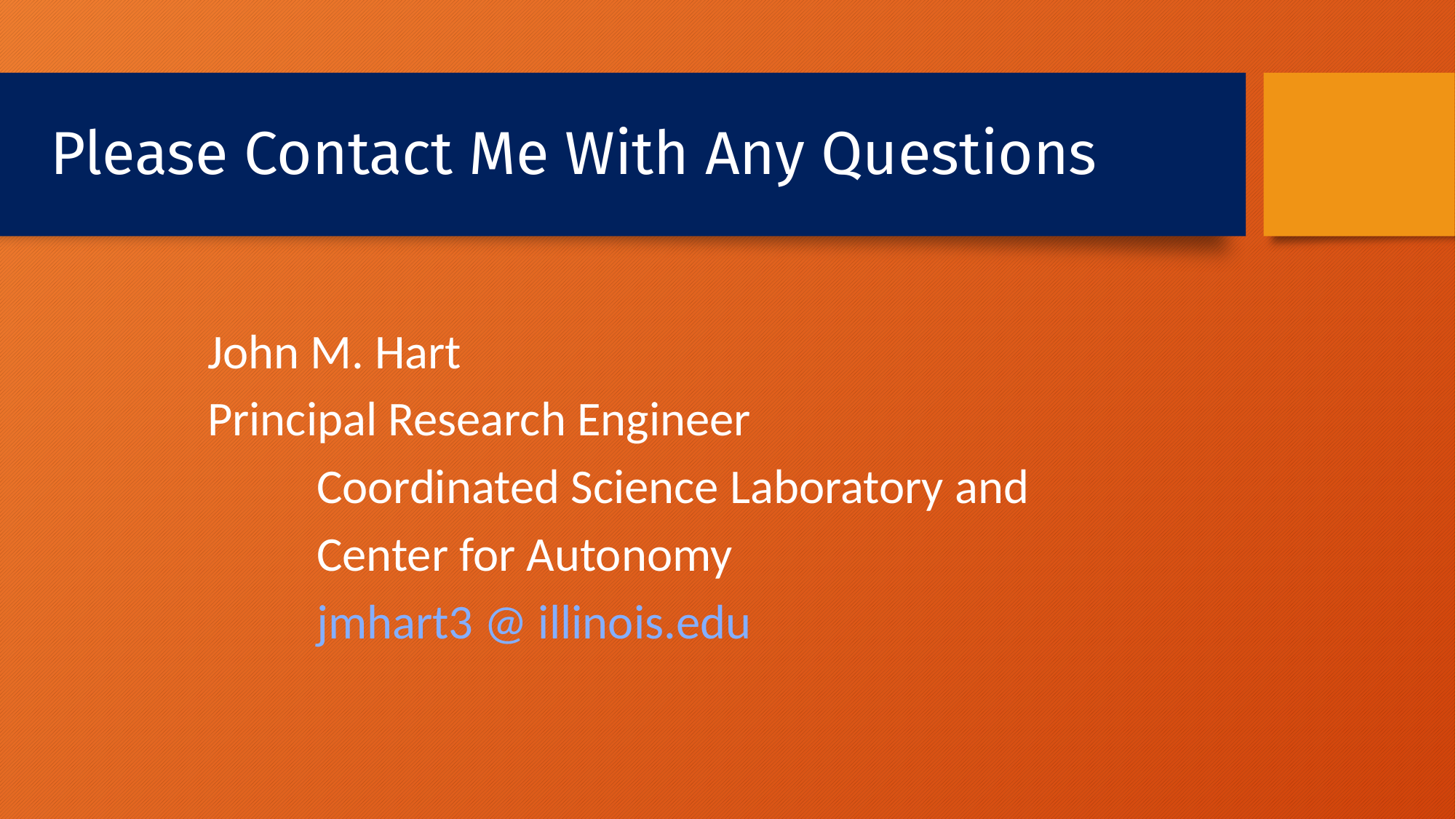

# Please Contact Me With Any Questions
	John M. Hart
	Principal Research Engineer
		Coordinated Science Laboratory and
		Center for Autonomy
		jmhart3 @ illinois.edu